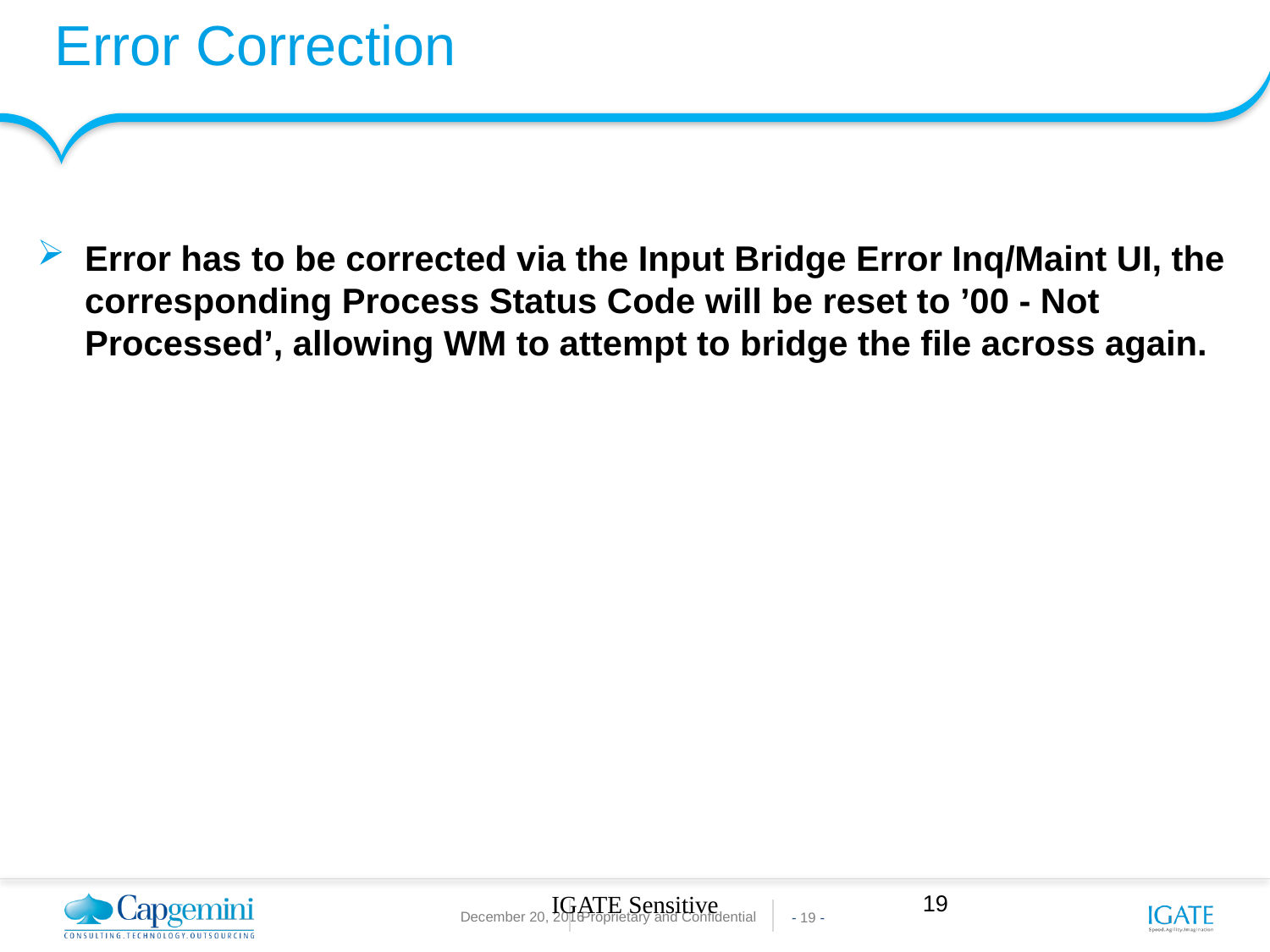

# Error Correction
Error has to be corrected via the Input Bridge Error Inq/Maint UI, the corresponding Process Status Code will be reset to ’00 - Not Processed’, allowing WM to attempt to bridge the file across again.
IGATE Sensitive
19